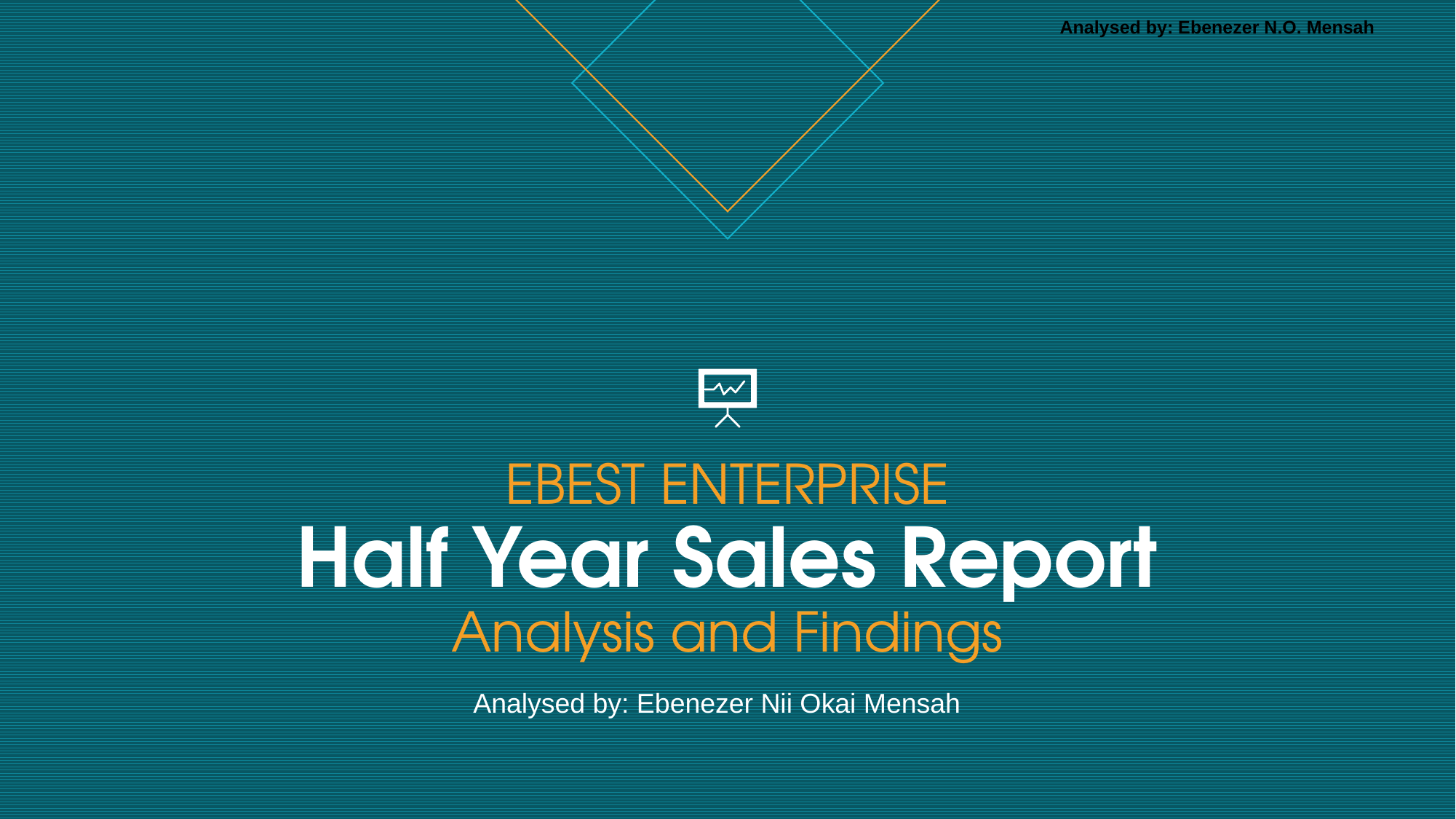

# EBEST ENTERPRISE Half Year Sales Report Analysis and Findings
Analysed by: Ebenezer Nii Okai Mensah